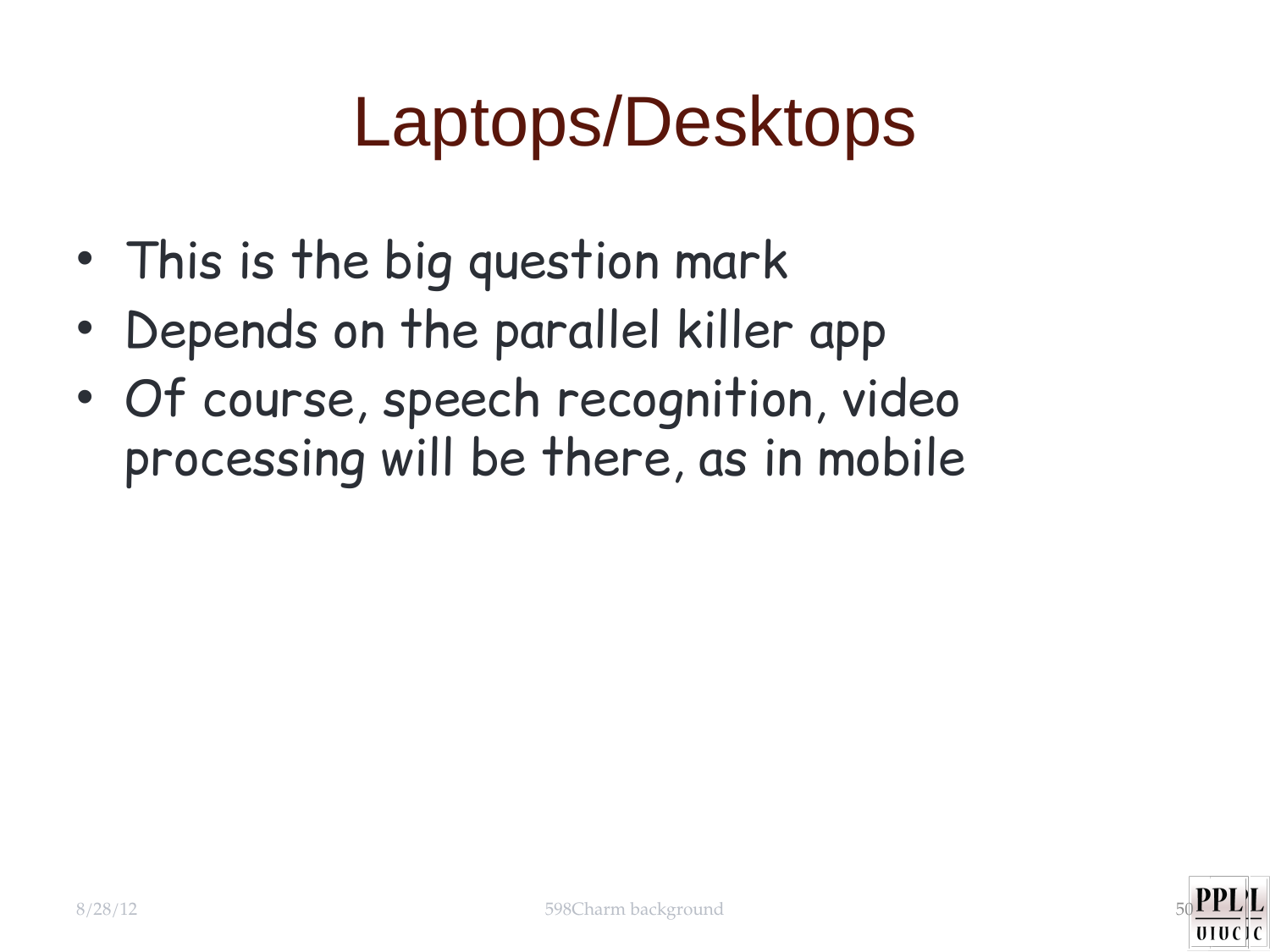

# Laptops/Desktops
This is the big question mark
Depends on the parallel killer app
Of course, speech recognition, video processing will be there, as in mobile

8/28/12
598Charm background
50